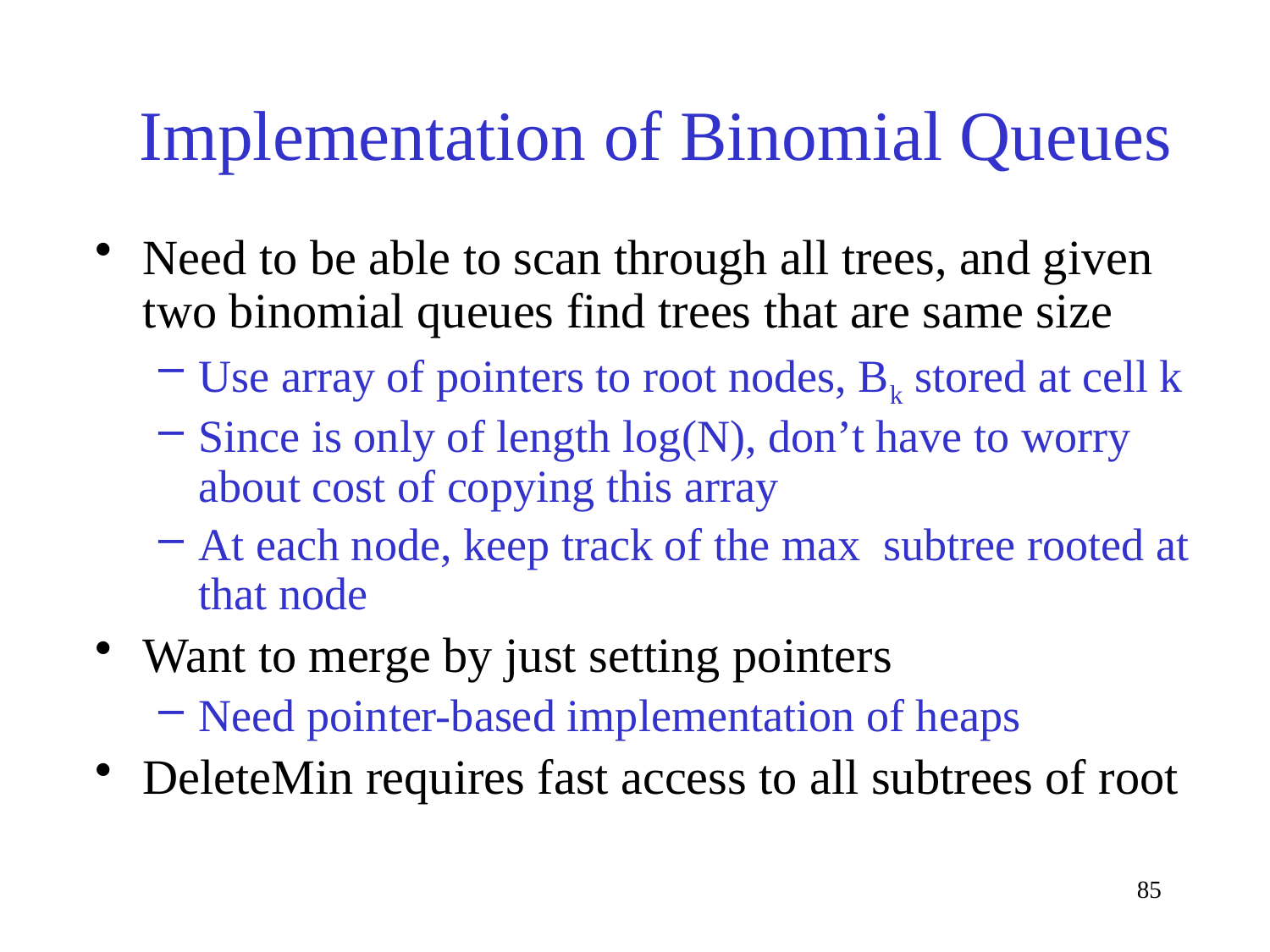

# Implementation of Binomial Queues
Need to be able to scan through all trees, and given two binomial queues find trees that are same size
Use array of pointers to root nodes, Bk stored at cell k
Since is only of length log(N), don’t have to worry about cost of copying this array
At each node, keep track of the max  subtree rooted at that node
Want to merge by just setting pointers
Need pointer-based implementation of heaps
DeleteMin requires fast access to all subtrees of root
85